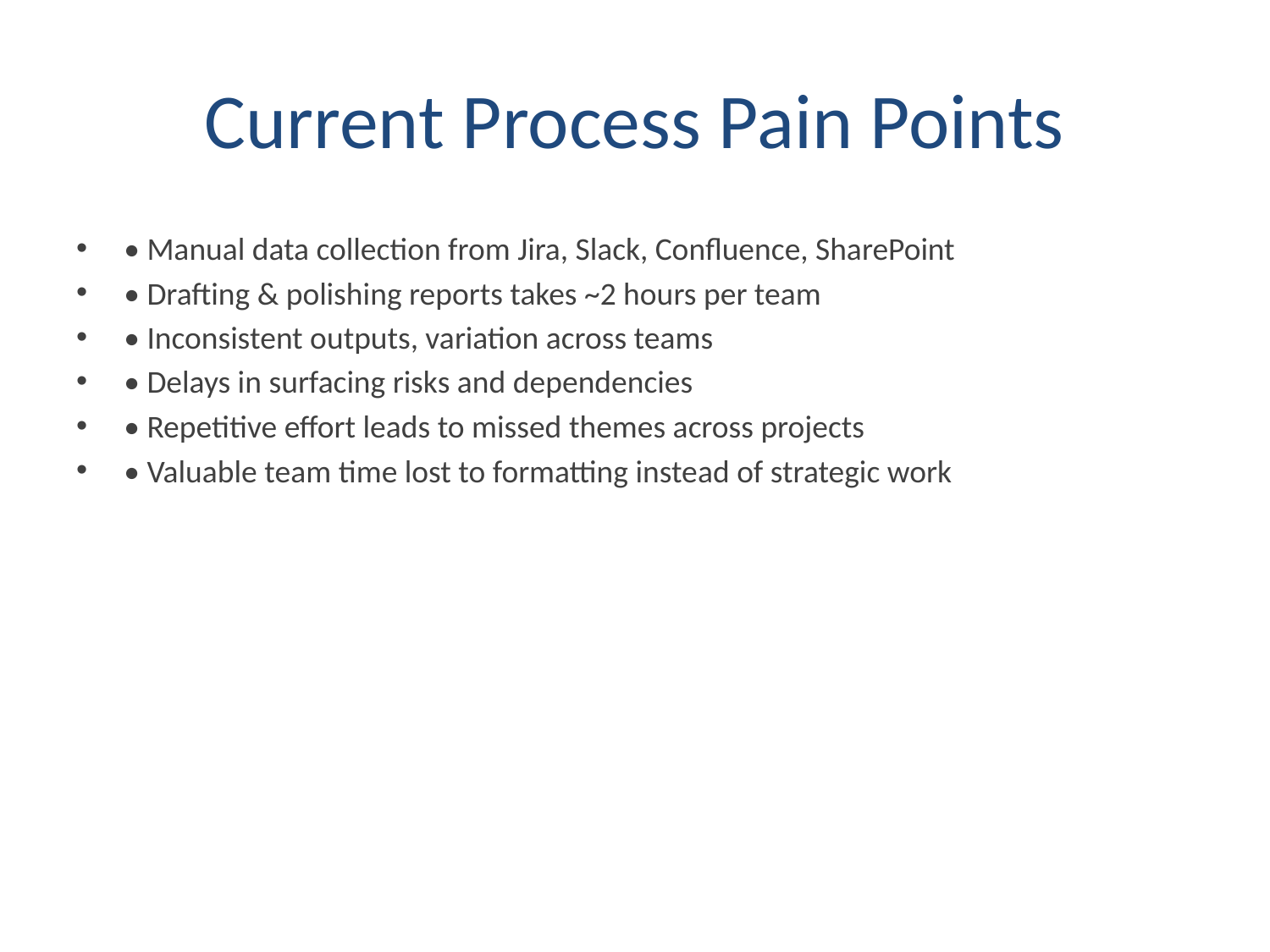

# Current Process Pain Points
• Manual data collection from Jira, Slack, Confluence, SharePoint
• Drafting & polishing reports takes ~2 hours per team
• Inconsistent outputs, variation across teams
• Delays in surfacing risks and dependencies
• Repetitive effort leads to missed themes across projects
• Valuable team time lost to formatting instead of strategic work